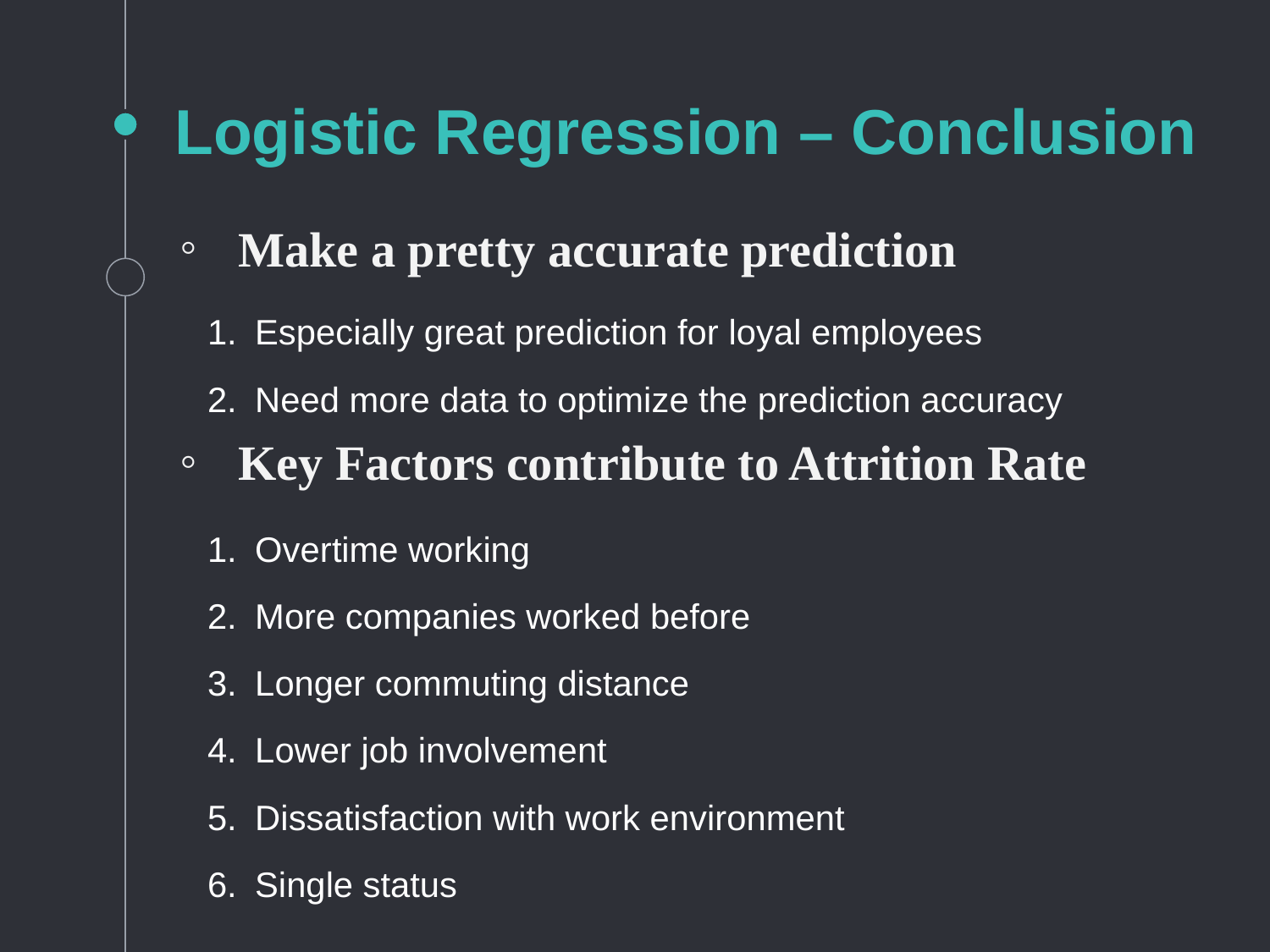

# Logistic Regression – Conclusion
Make a pretty accurate prediction

Key Factors contribute to Attrition Rate

Especially great prediction for loyal employees
Need more data to optimize the prediction accuracy

Overtime working
More companies worked before
Longer commuting distance
Lower job involvement
Dissatisfaction with work environment
Single status